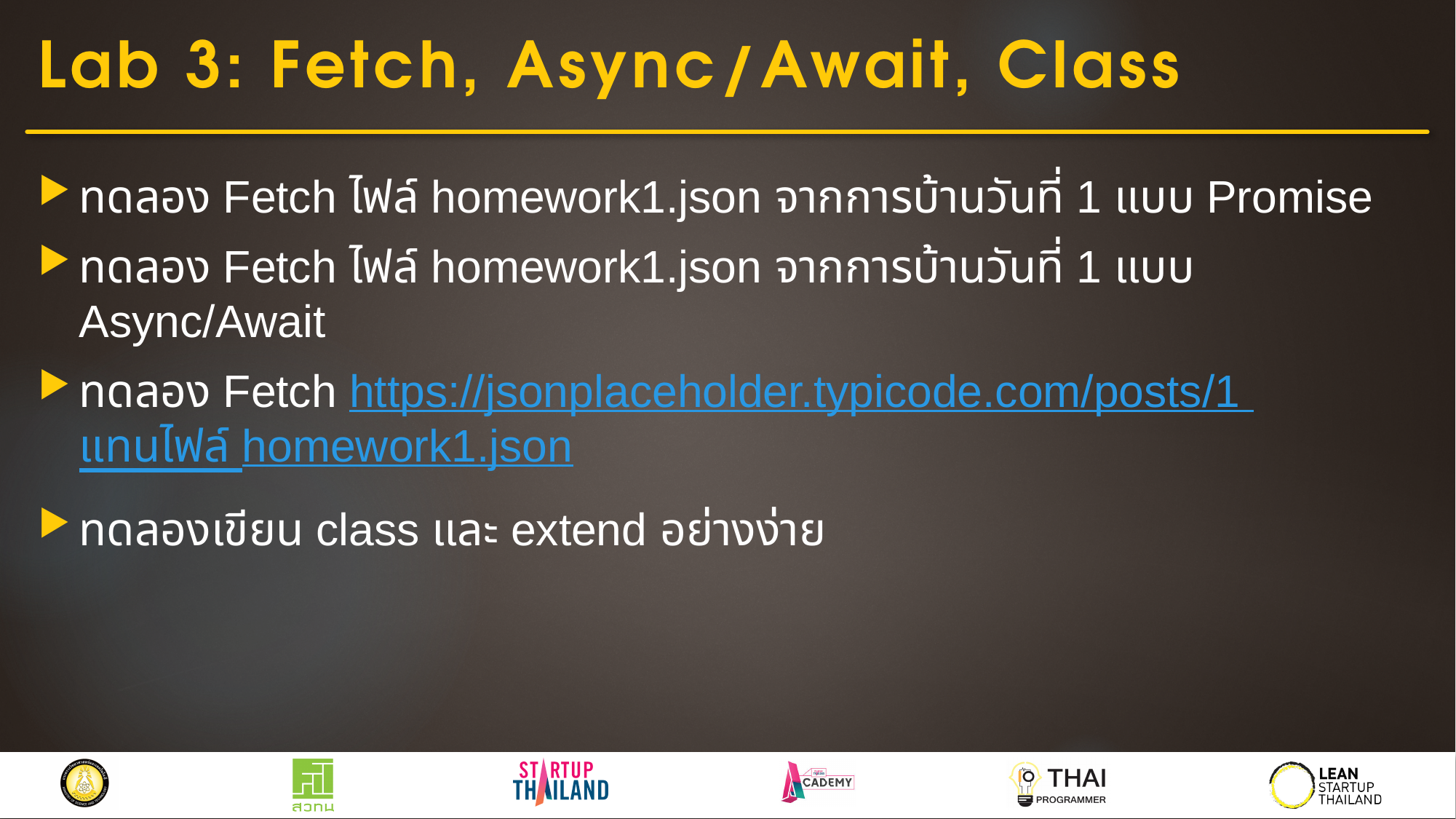

# Lab 3: Fetch, Async/Await, Class
ทดลอง Fetch ไฟล์ homework1.json จากการบ้านวันที่ 1 แบบ Promise
ทดลอง Fetch ไฟล์ homework1.json จากการบ้านวันที่ 1 แบบ Async/Await
ทดลอง Fetch https://jsonplaceholder.typicode.com/posts/1 แทนไฟล์ homework1.json
ทดลองเขียน class และ extend อย่างง่าย